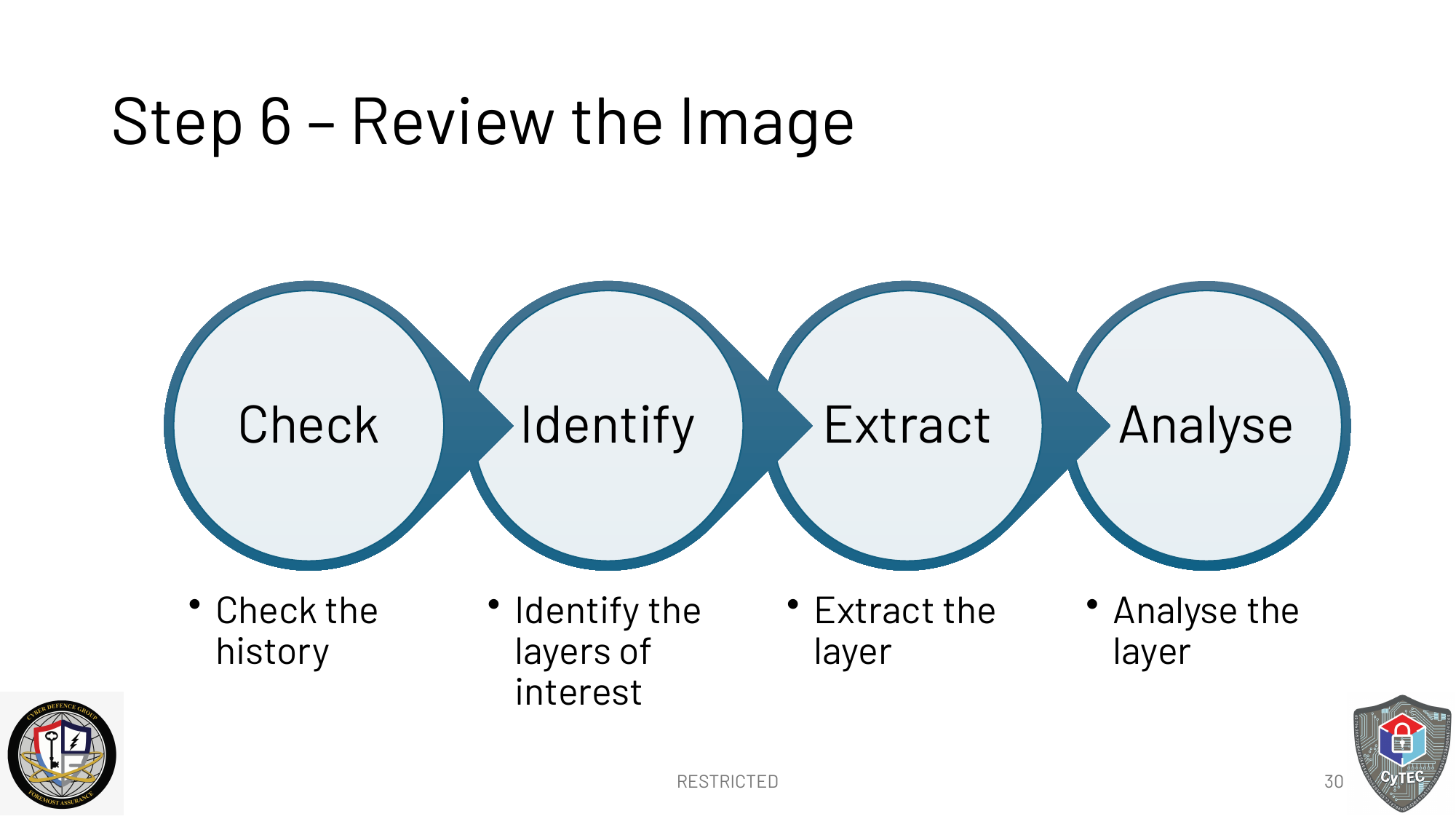

# Step 6 – Review the Image
Analyse
Analyse the layer
Extract
Extract the layer
Identify
Identify the layers of interest
Check
Check the history
RESTRICTED
30